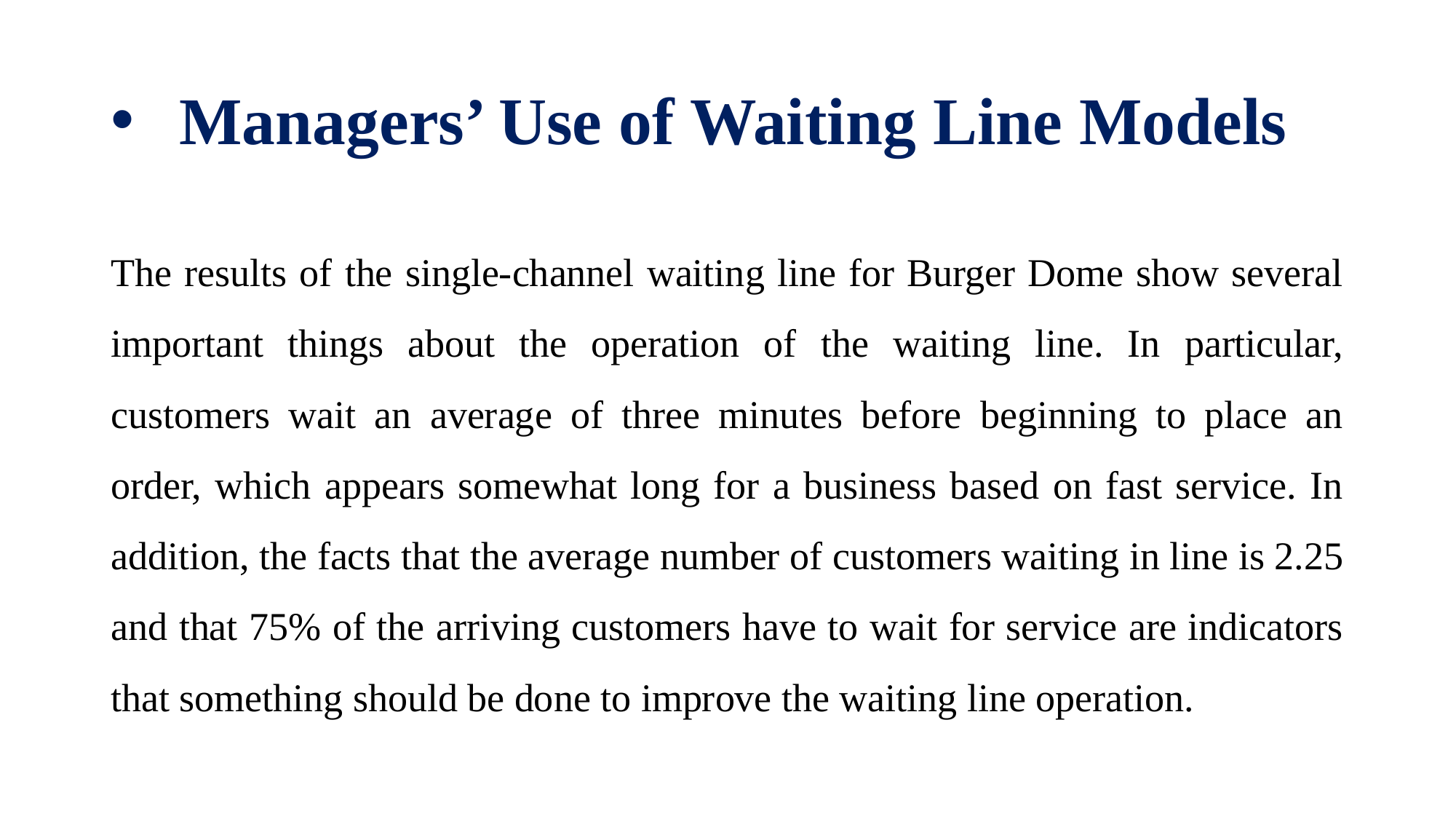

# Managers’ Use of Waiting Line Models
The results of the single-channel waiting line for Burger Dome show several important things about the operation of the waiting line. In particular, customers wait an average of three minutes before beginning to place an order, which appears somewhat long for a business based on fast service. In addition, the facts that the average number of customers waiting in line is 2.25 and that 75% of the arriving customers have to wait for service are indicators that something should be done to improve the waiting line operation.